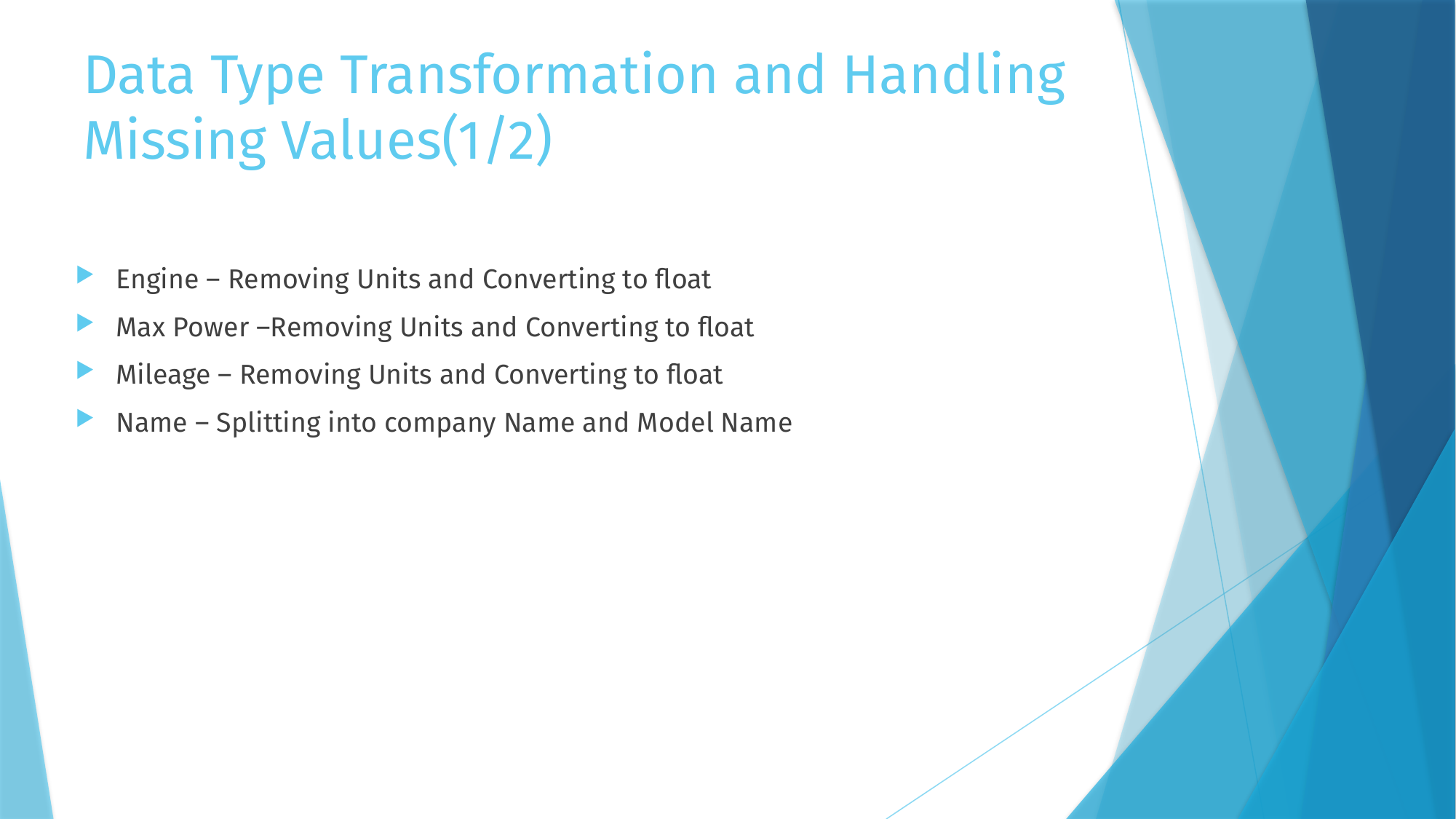

# Data Type Transformation and Handling Missing Values(1/2)

Engine – Removing Units and Converting to float
Max Power –Removing Units and Converting to float
Mileage – Removing Units and Converting to float
Name – Splitting into company Name and Model Name